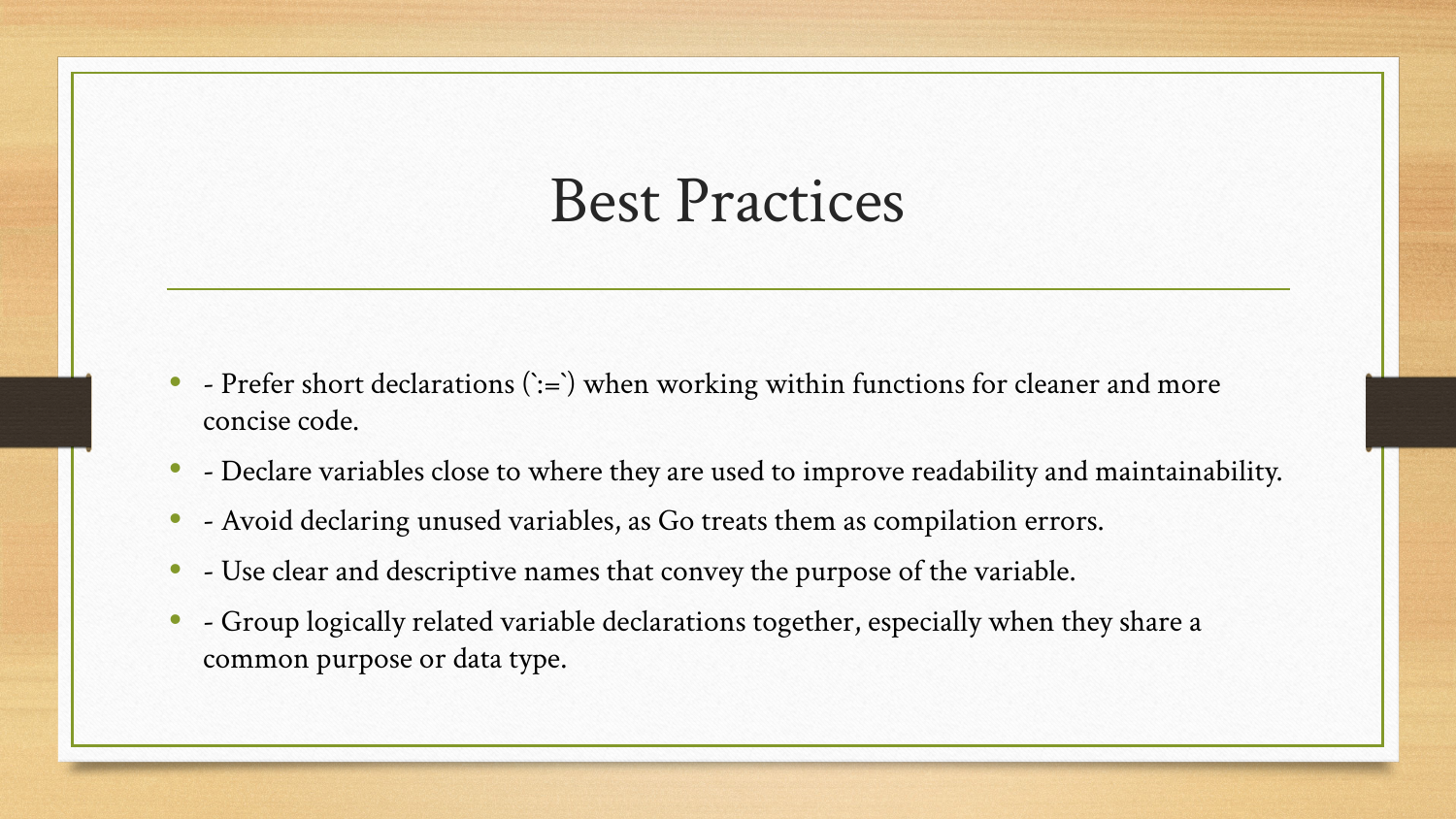

# Best Practices

- Prefer short declarations (`:=`) when working within functions for cleaner and more concise code.
- Declare variables close to where they are used to improve readability and maintainability.
- Avoid declaring unused variables, as Go treats them as compilation errors.
- Use clear and descriptive names that convey the purpose of the variable.
- Group logically related variable declarations together, especially when they share a common purpose or data type.